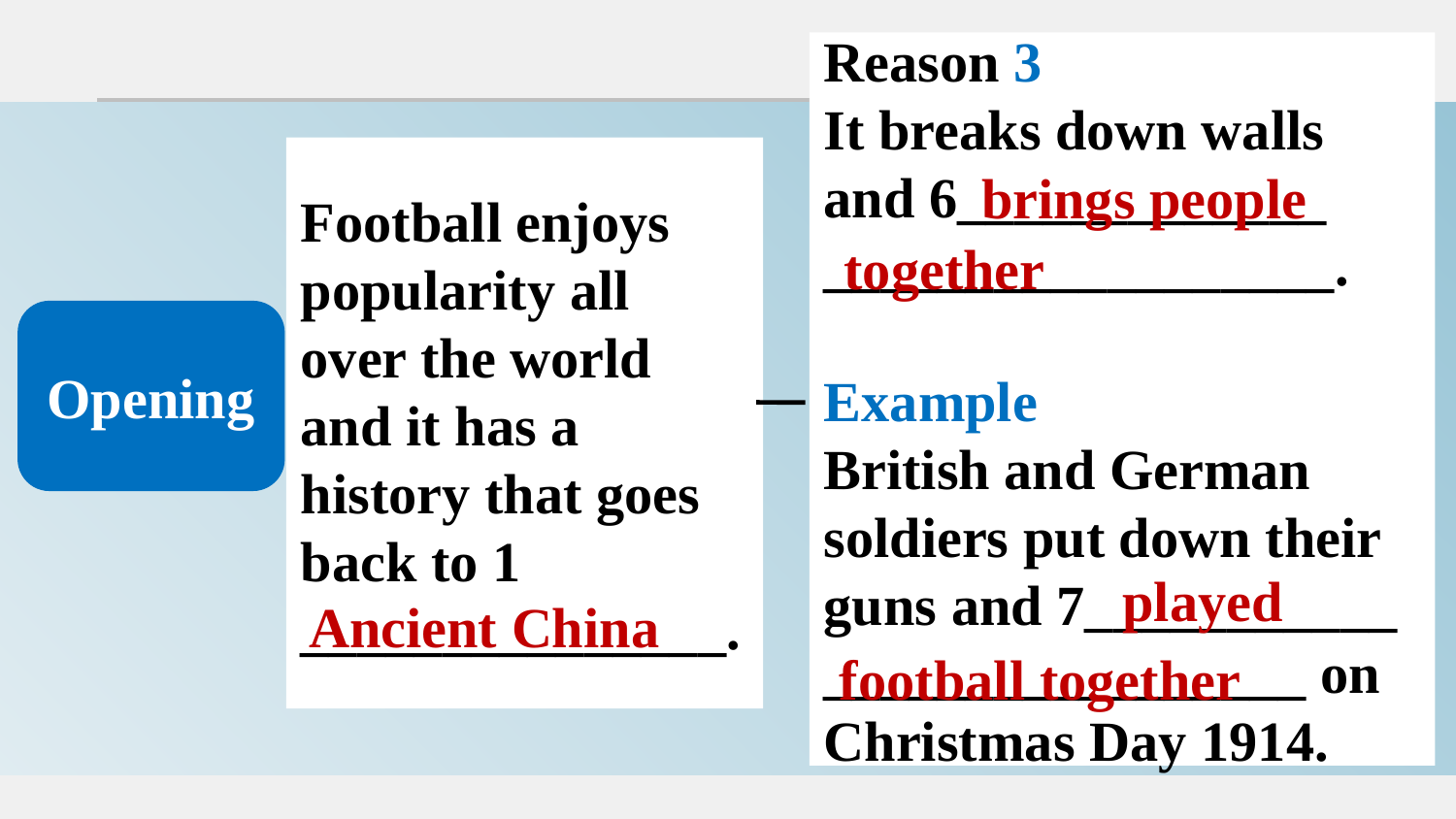

Reason 3
It breaks down walls and 6_____________
__________________.

Example
British and German soldiers put down their guns and 7___________
_________________ on Christmas Day 1914.

Football enjoys popularity all over the world and it has a
history that goes back to 1 _______________.
brings people
together
Opening
played
Ancient China
football together